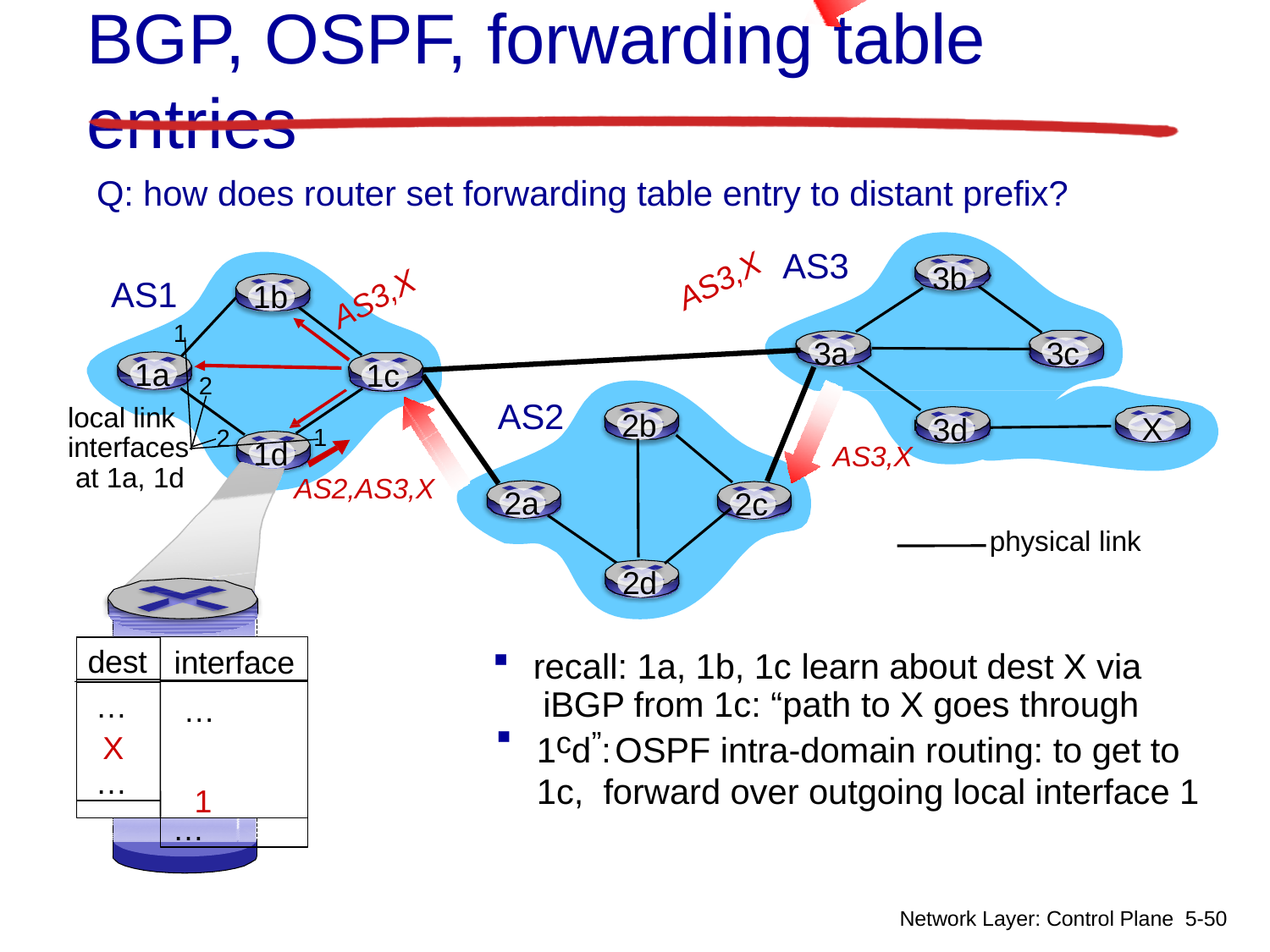

# BGP, OSPF, forwarding table  entries

Q: how does router set forwarding table entry to distant prefix?

AS3

3b

AS3,X

AS1
1

1b

AS3,X

3c
3a

1a
1c

2

AS2

local link  interfaces  at 1a, 1d

2b

X

3d

1

2

1d

AS3,X

AS2,AS3,X

2a
2c

physical link

2d

dest
interface

recall: 1a, 1b, 1c learn about dest X via  iBGP from 1c: “path to X goes through
1cd”: OSPF intra-domain routing: to get to 1c,  forward over outgoing local interface 1

…
X
…
…  1
…

Network Layer: Control Plane 5-50